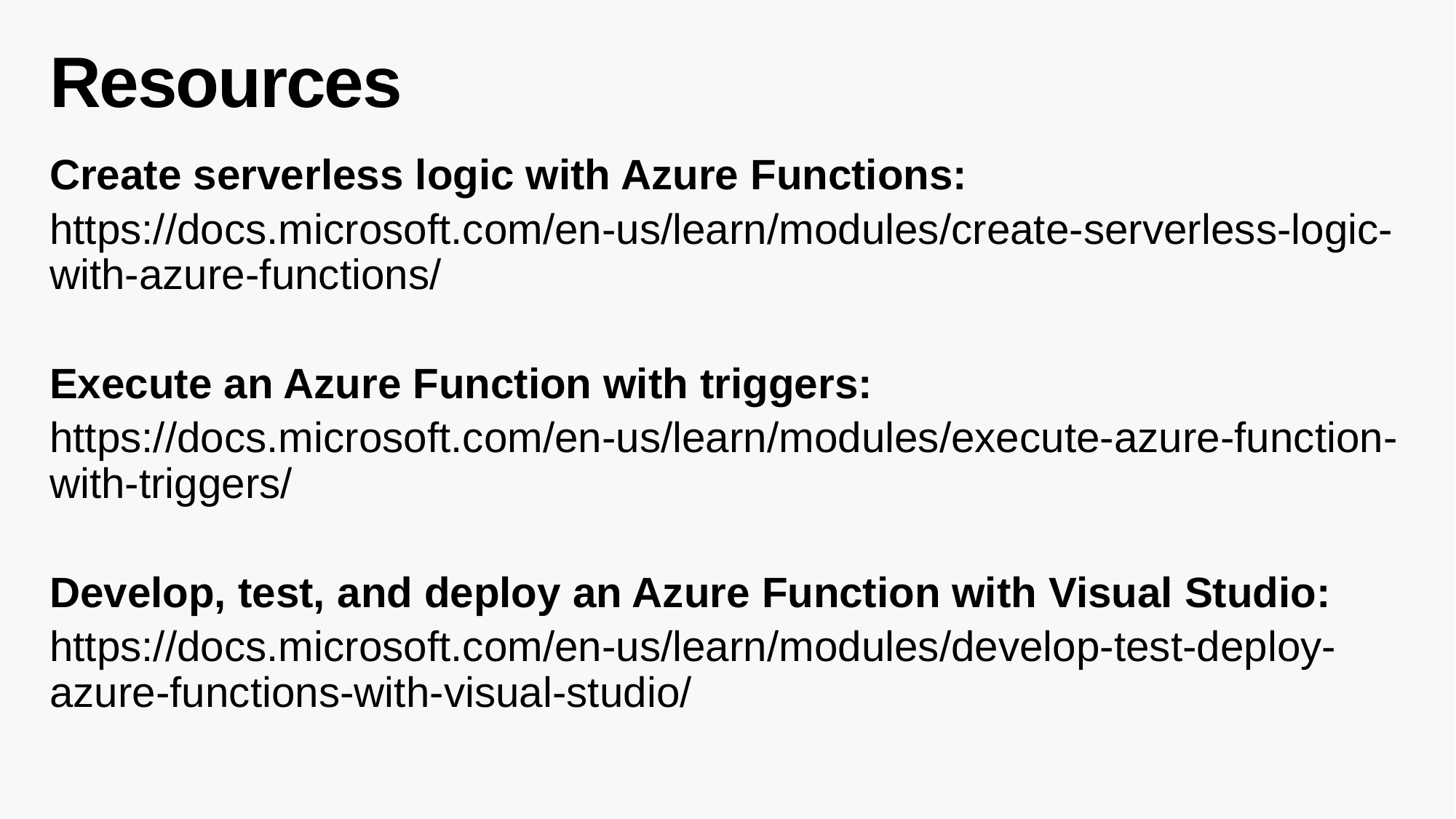

# Resources
Create serverless logic with Azure Functions:
https://docs.microsoft.com/en-us/learn/modules/create-serverless-logic-with-azure-functions/

Execute an Azure Function with triggers:
https://docs.microsoft.com/en-us/learn/modules/execute-azure-function-with-triggers/

Develop, test, and deploy an Azure Function with Visual Studio:
https://docs.microsoft.com/en-us/learn/modules/develop-test-deploy-azure-functions-with-visual-studio/